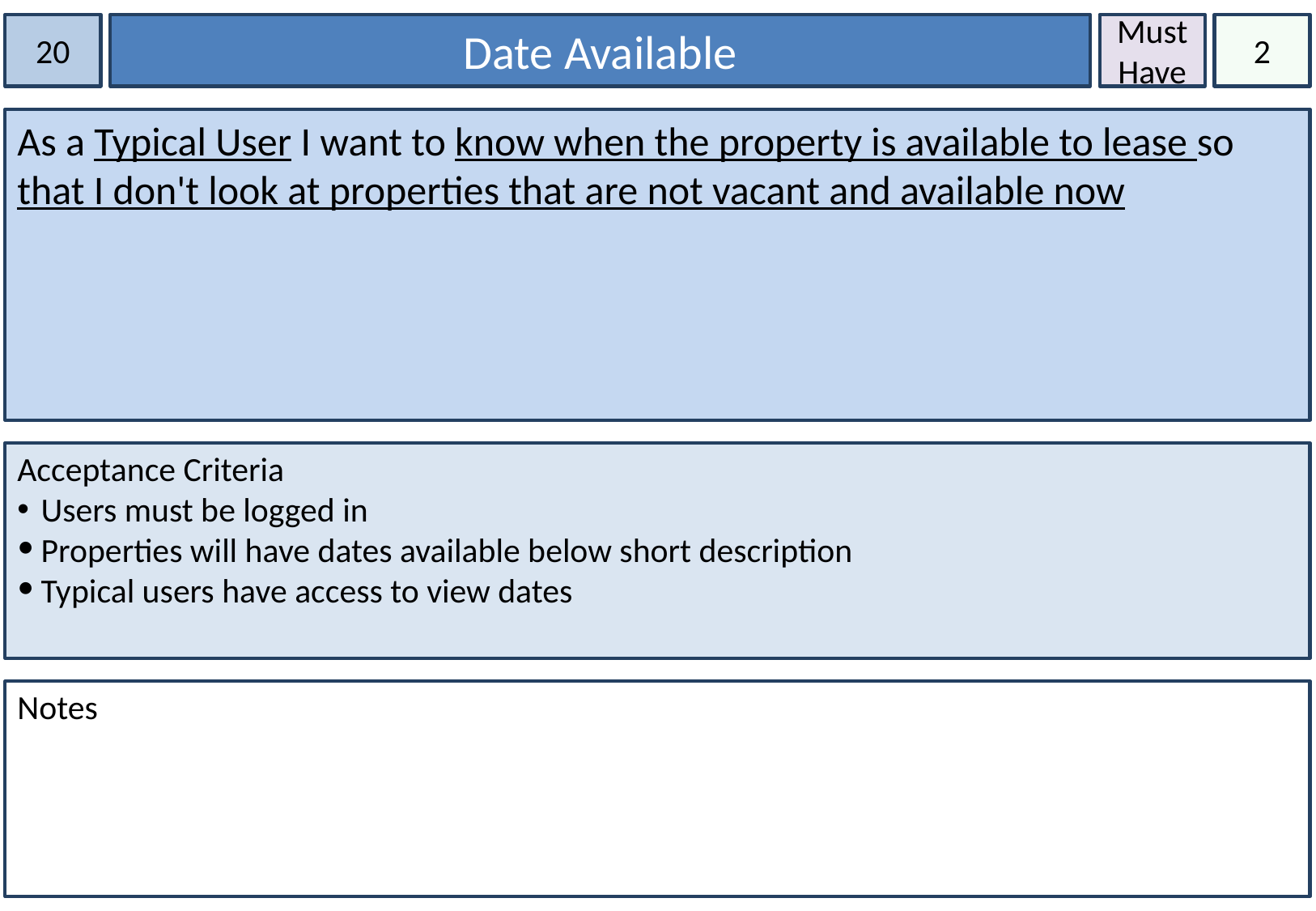

20
Date Available
Must Have
2
As a Typical User I want to know when the property is available to lease so that I don't look at properties that are not vacant and available now
Acceptance Criteria
Users must be logged in
Properties will have dates available below short description
Typical users have access to view dates

Notes